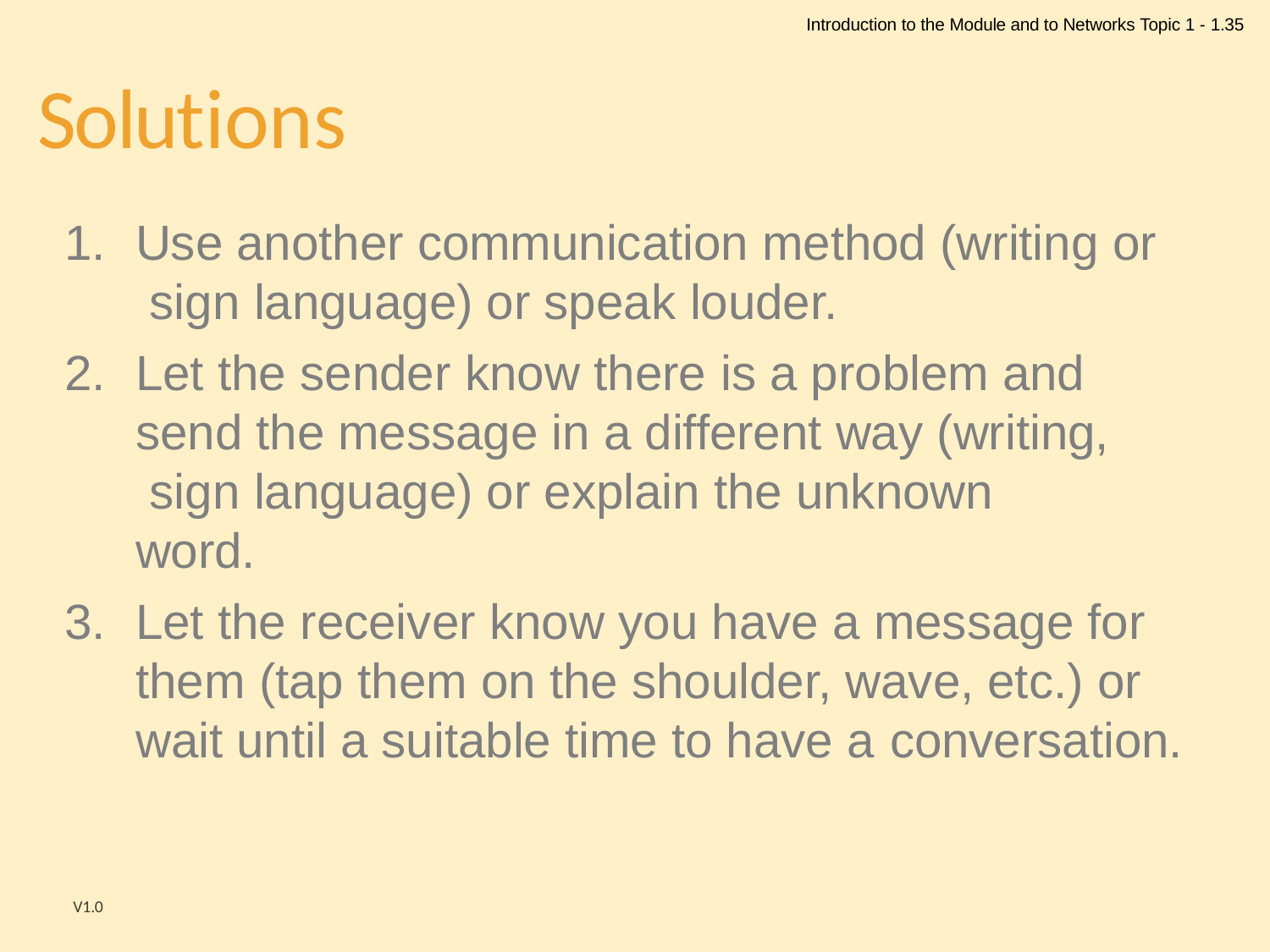

Introduction to the Module and to Networks Topic 1 - 1.35
# Solutions
Use another communication method (writing or  sign language) or speak louder.
Let the sender know there is a problem and  send the message in a different way (writing,  sign language) or explain the unknown word.
Let the receiver know you have a message for  them (tap them on the shoulder, wave, etc.) or  wait until a suitable time to have a conversation.
V1.0